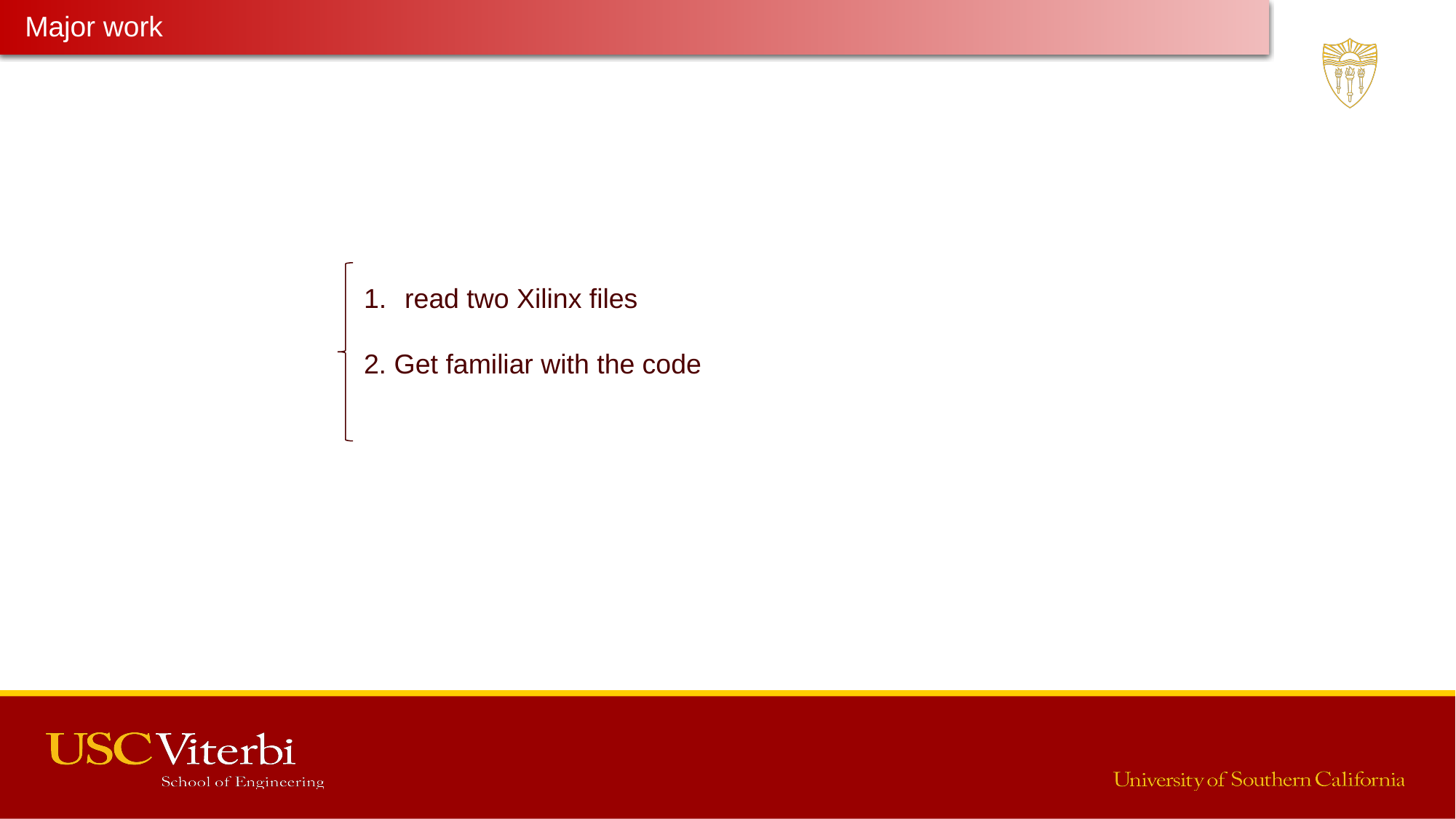

Major work

Latest Progress                                                                                         link fault error in table

read two Xilinx files

2. Get familiar with the code